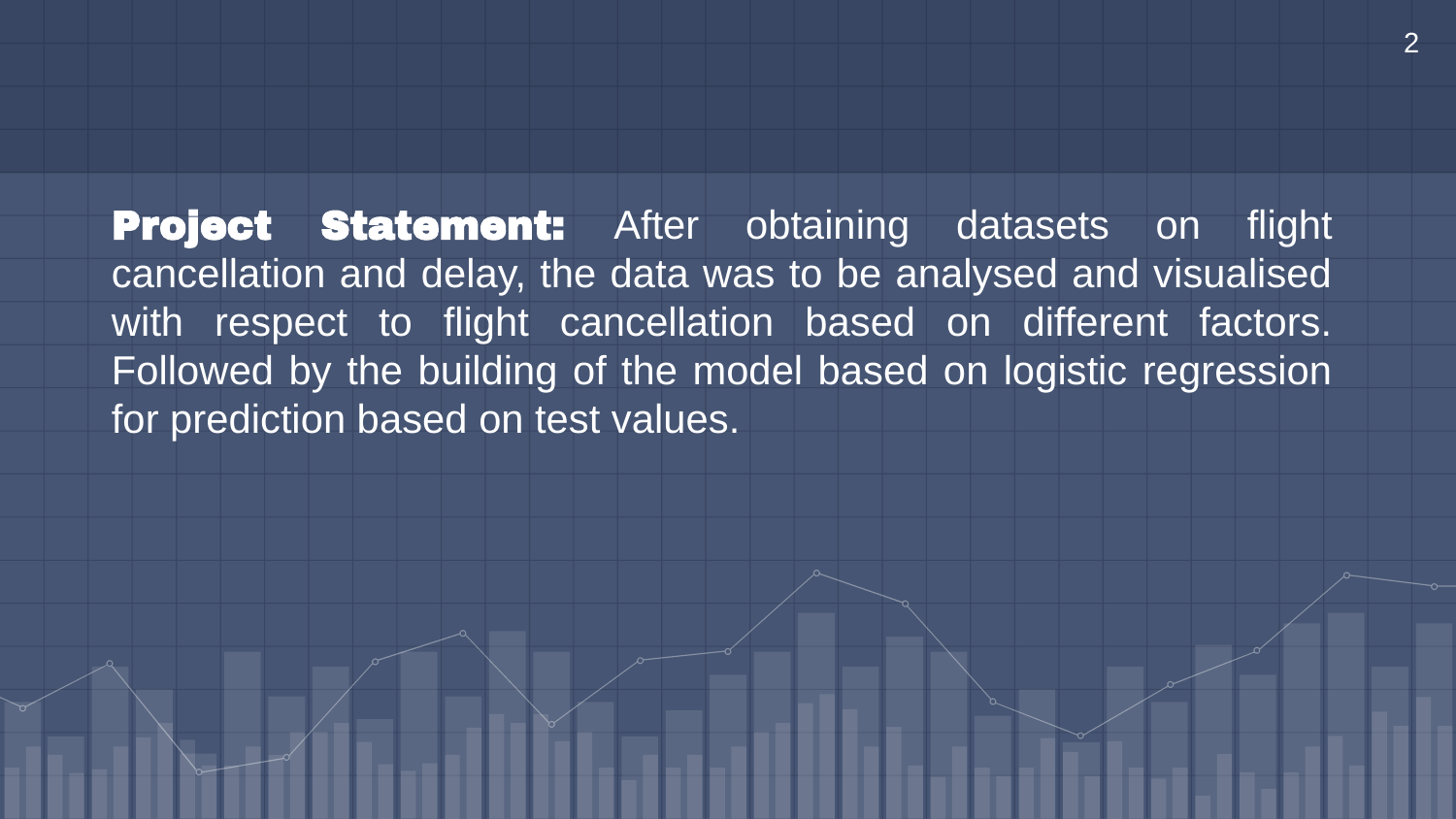

2
Project Statement: After obtaining datasets on flight cancellation and delay, the data was to be analysed and visualised with respect to flight cancellation based on different factors. Followed by the building of the model based on logistic regression for prediction based on test values.